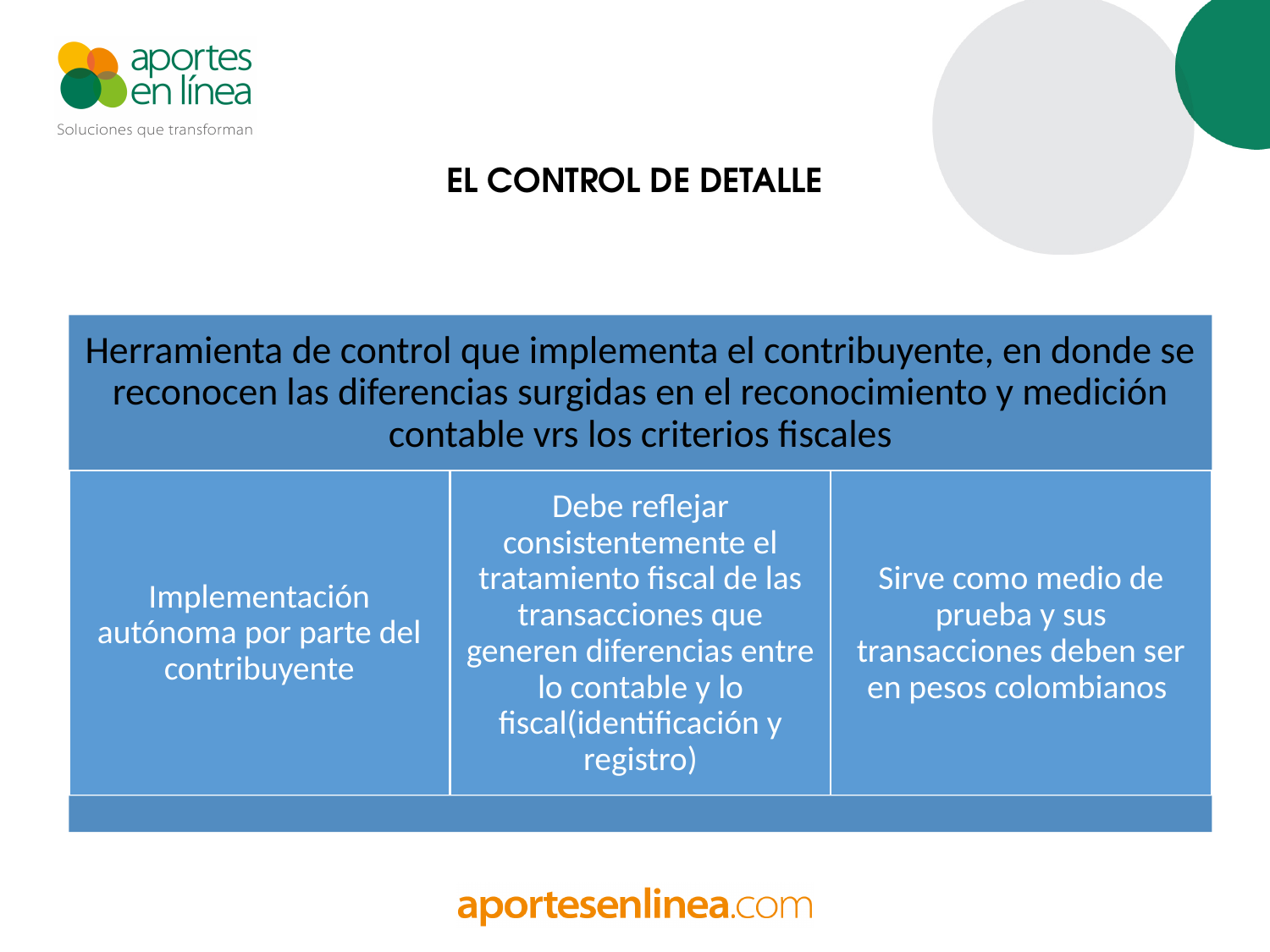

EL CONTROL DE DETALLE
Herramienta de control que implementa el contribuyente, en donde se reconocen las diferencias surgidas en el reconocimiento y medición contable vrs los criterios fiscales
Implementación autónoma por parte del contribuyente
Debe reflejar consistentemente el tratamiento fiscal de las transacciones que generen diferencias entre lo contable y lo fiscal(identificación y registro)
Sirve como medio de prueba y sus transacciones deben ser en pesos colombianos